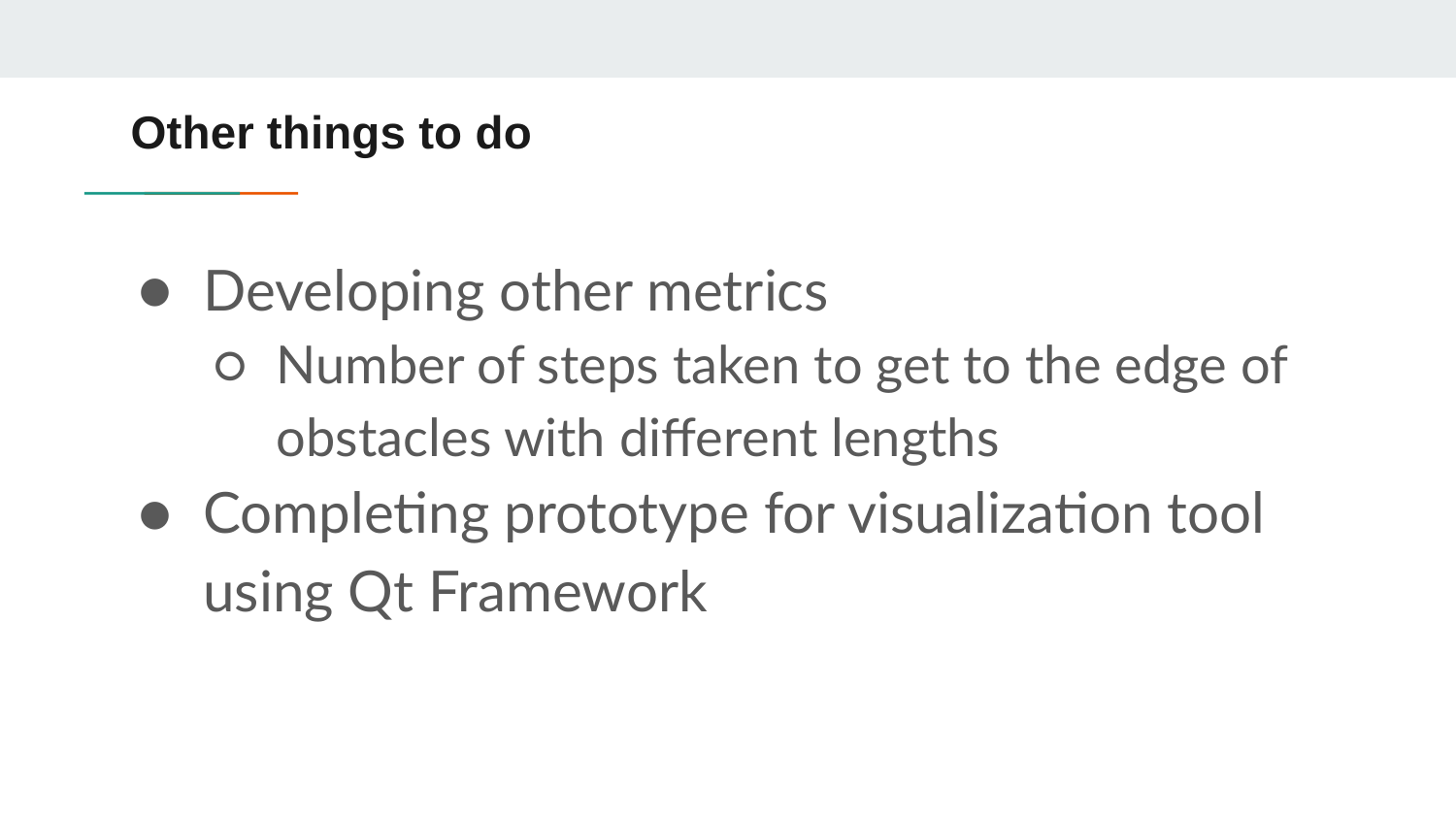

# Other things to do
Developing other metrics
Number of steps taken to get to the edge of obstacles with different lengths
Completing prototype for visualization tool using Qt Framework